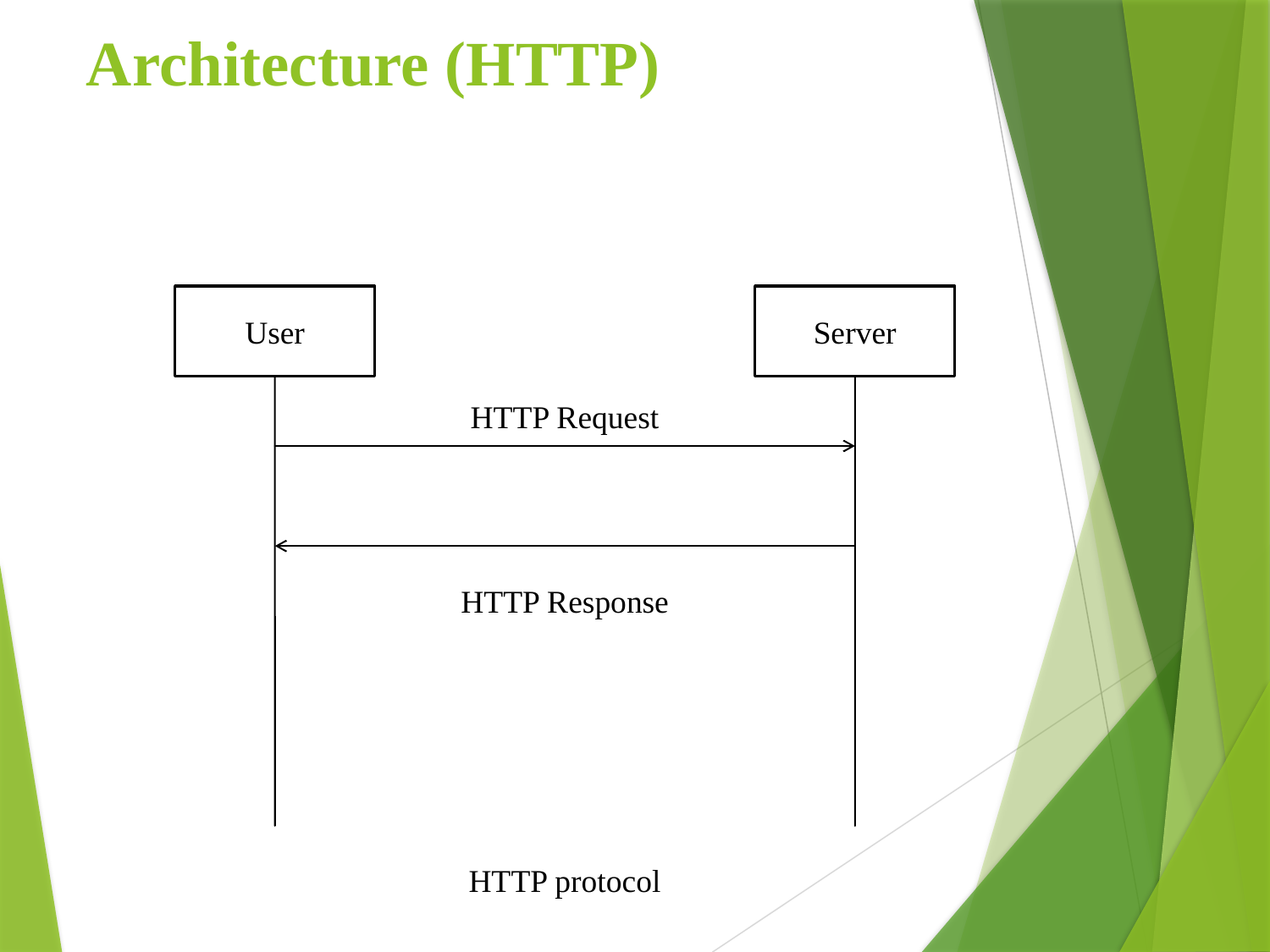

# Architecture (HTTP)
User
Server
HTTP Request
HTTP Response
HTTP protocol